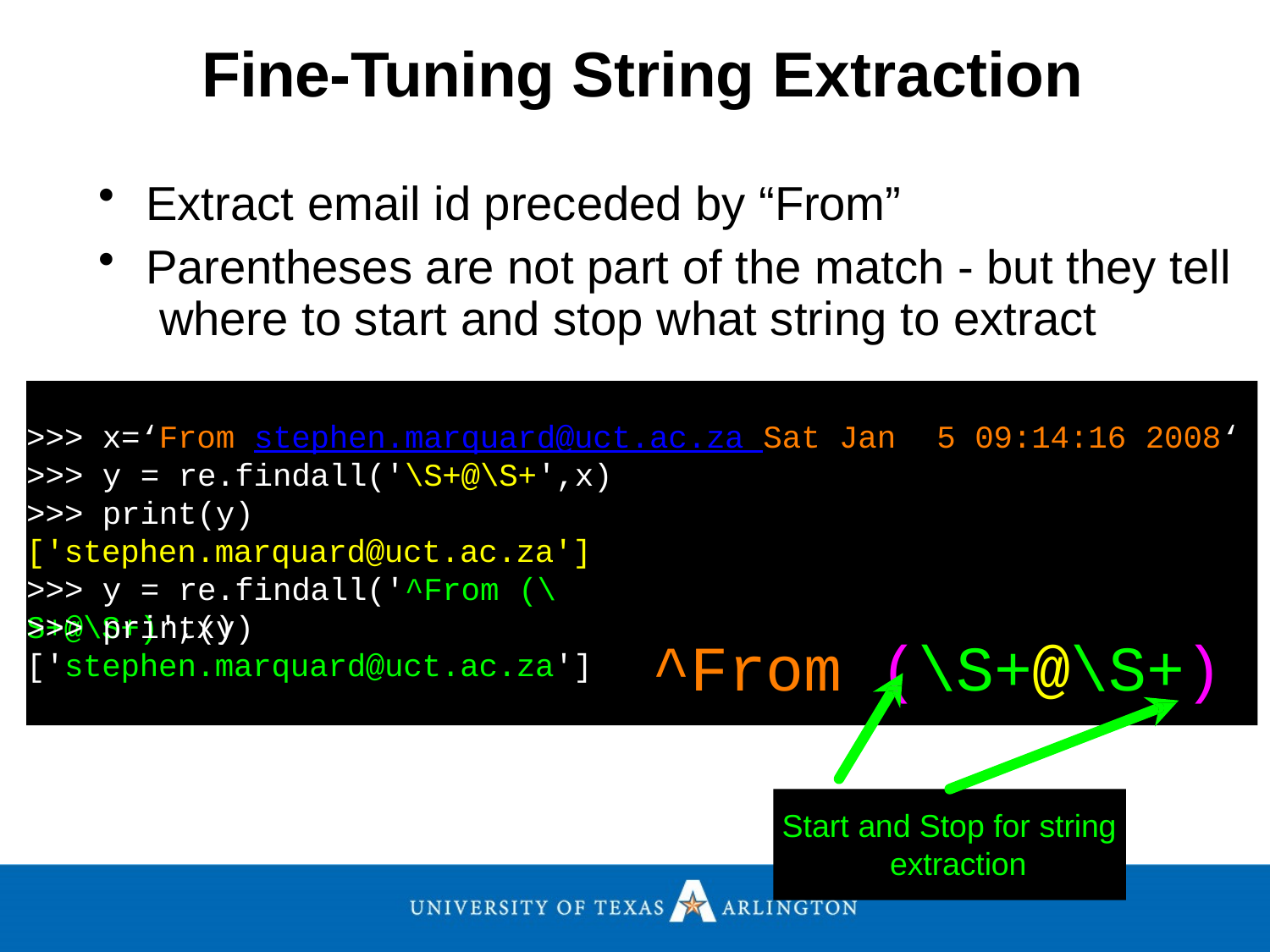

# Fine-Tuning String Extraction
Extract email id preceded by “From”
Parentheses are not part of the match - but they tell  where to start and stop what string to extract

>>> x=‘From stephen.marquard@uct.ac.za Sat Jan
>>> y = re.findall('\S+@\S+',x)
>>> print(y)  ['stephen.marquard@uct.ac.za']
>>> y = re.findall('^From (\S+@\S+)',x)
5 09:14:16 2008‘
>>> print(y)
['stephen.marquard@uct.ac.za']

^From (\S+@\S+)

Start and Stop for string  extraction